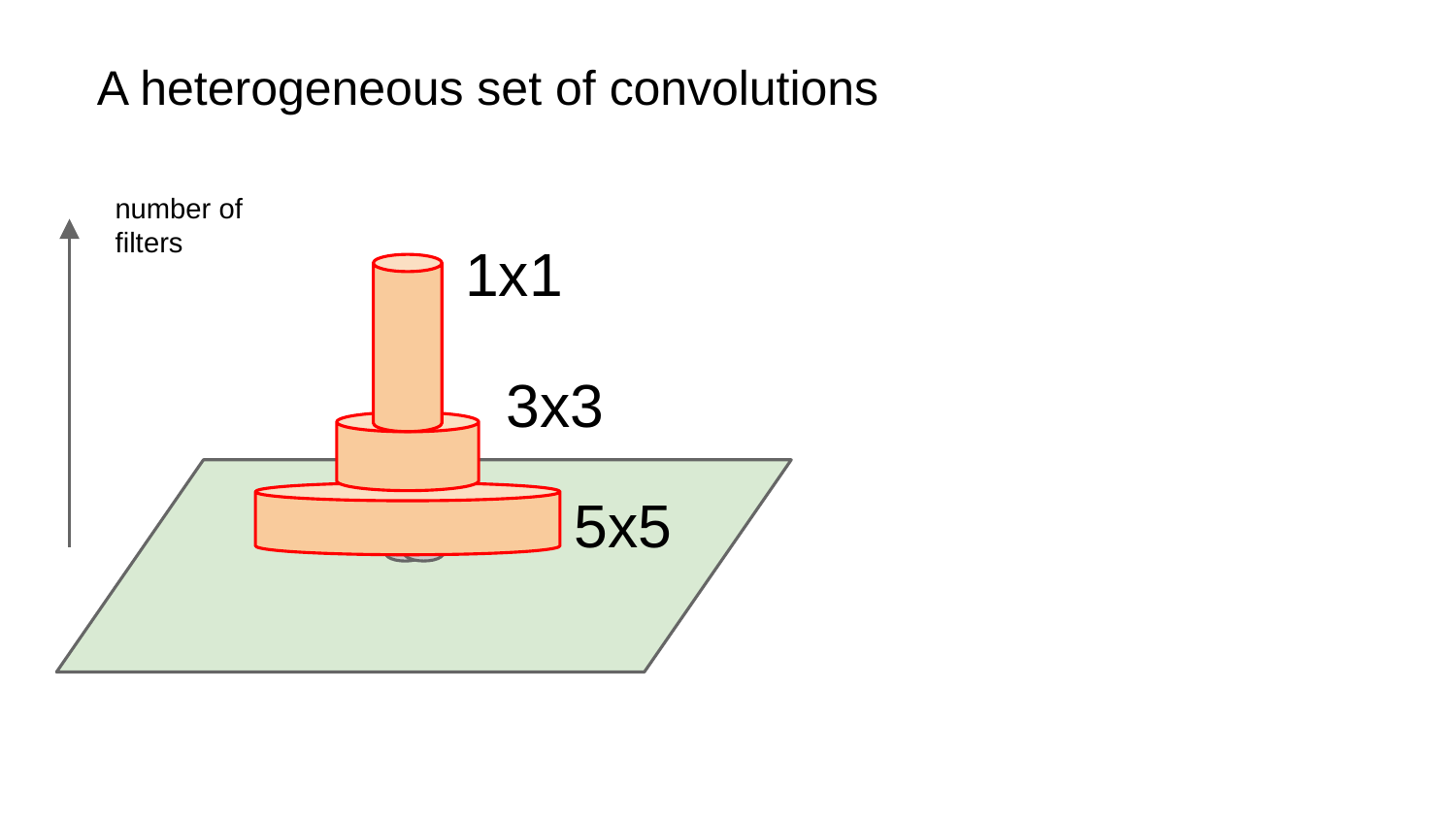

A heterogeneous set of convolutions
number of filters
1x1

3x3

5x5